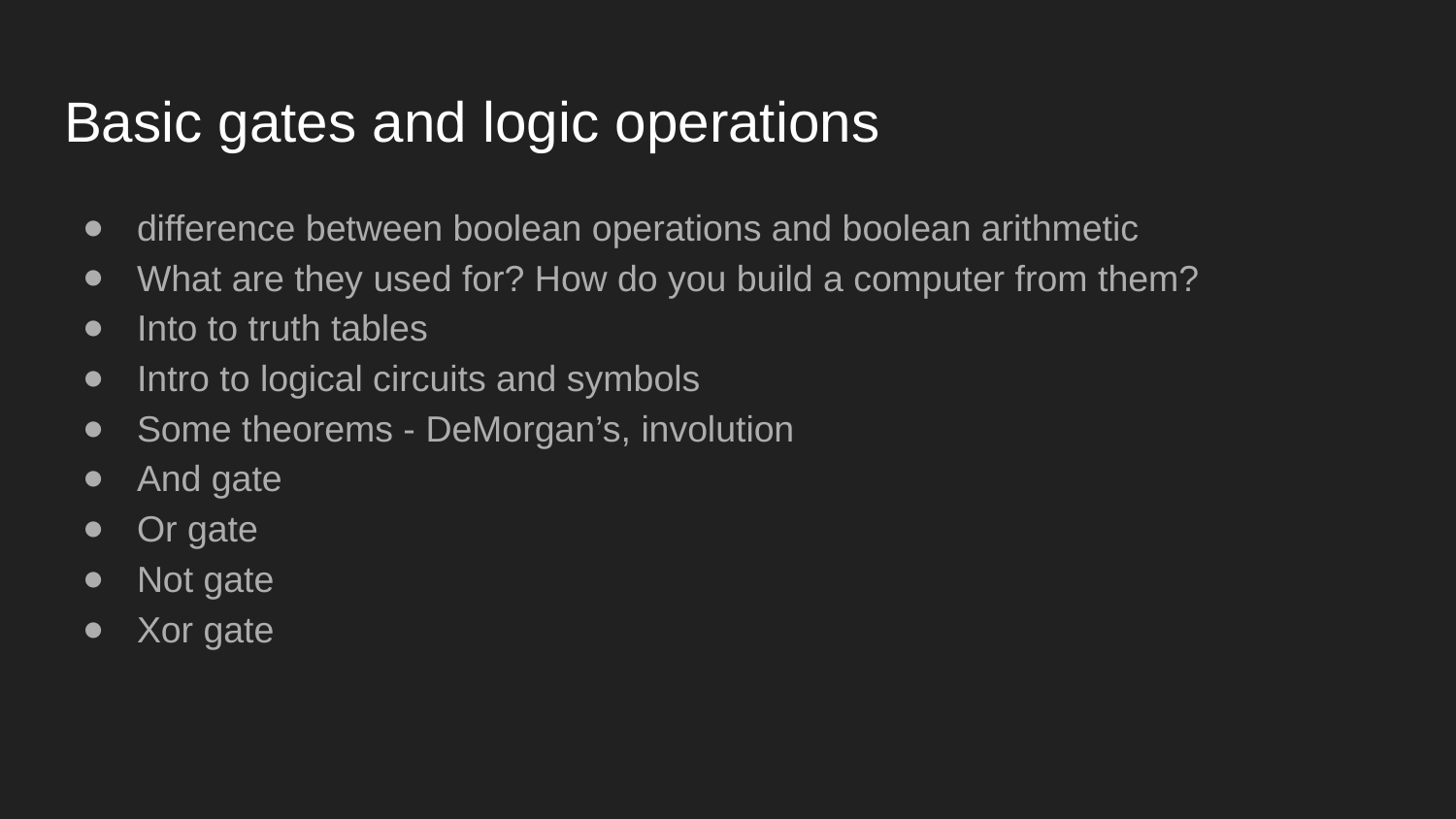

# Basic gates and logic operations
difference between boolean operations and boolean arithmetic
What are they used for? How do you build a computer from them?
Into to truth tables
Intro to logical circuits and symbols
Some theorems - DeMorgan’s, involution
And gate
Or gate
Not gate
Xor gate